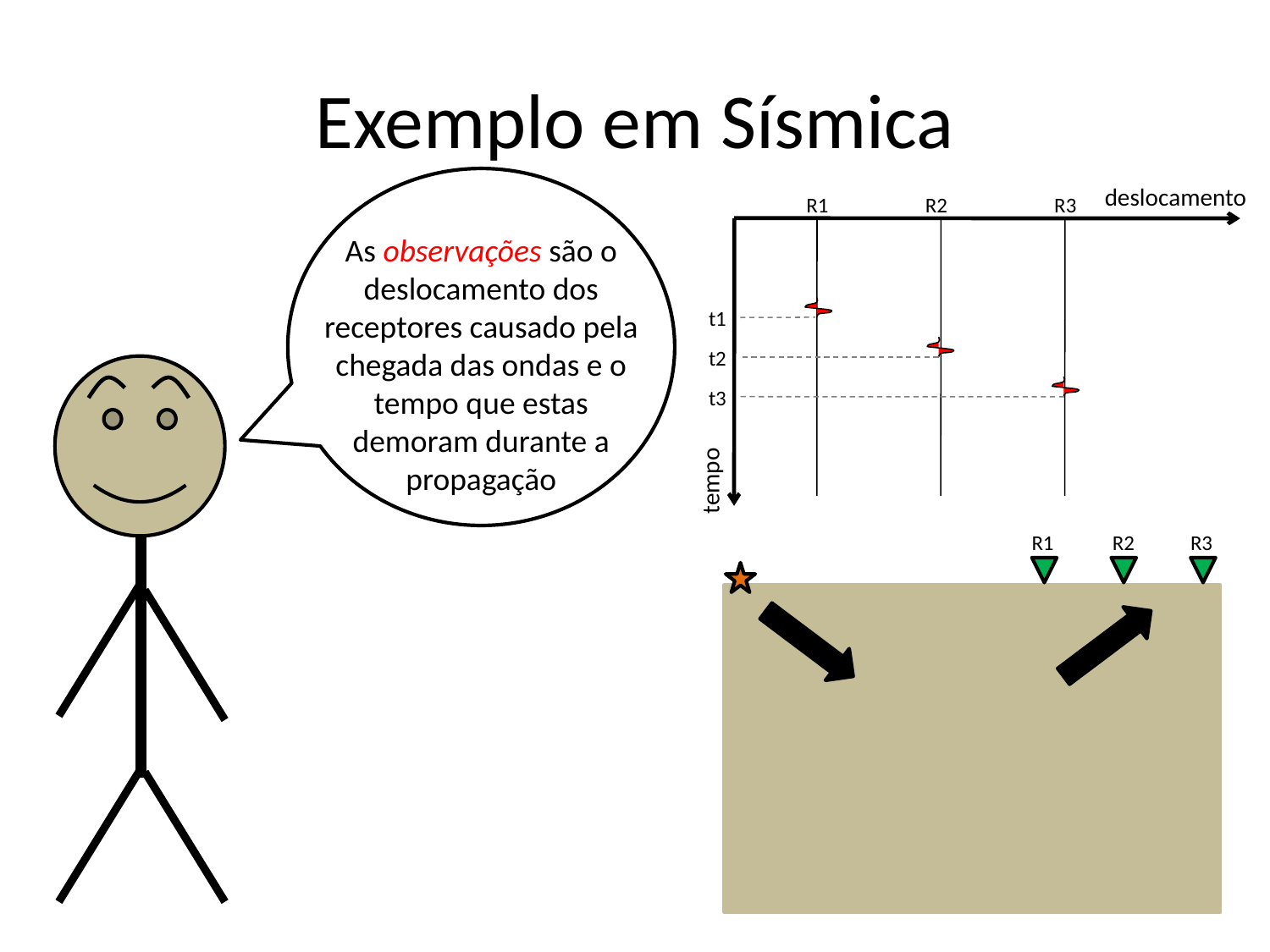

# Exemplo em Sísmica

deslocamento
R1
R2
R3

t1

t2

t3
tempo
As observações são o deslocamento dos receptores causado pela chegada das ondas e o tempo que estas demoram durante a propagação

R1
R2
R3